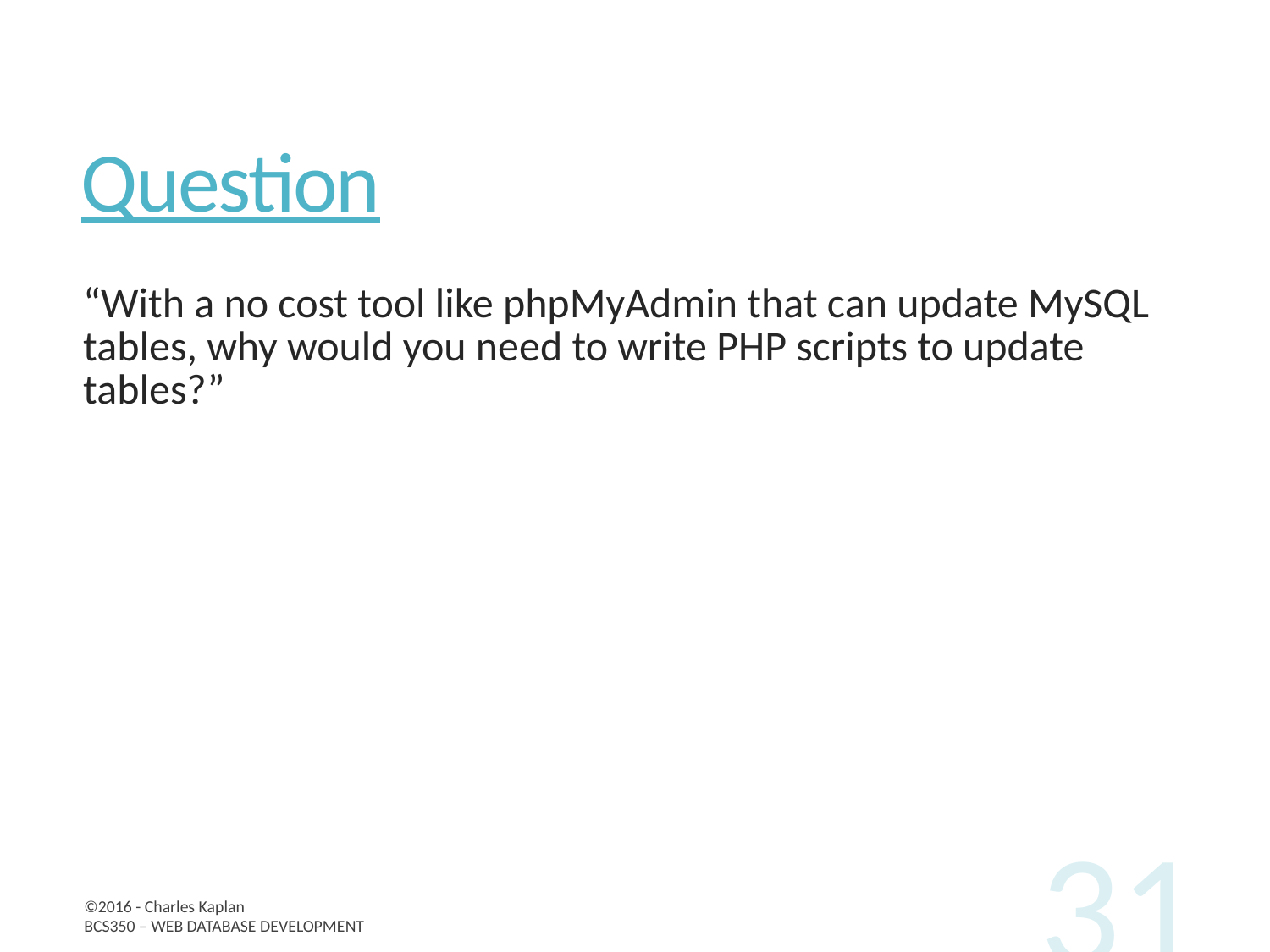

# Question
“With a no cost tool like phpMyAdmin that can update MySQL tables, why would you need to write PHP scripts to update tables?”
31
©2016 - Charles Kaplan
BCS350 – Web Database Development